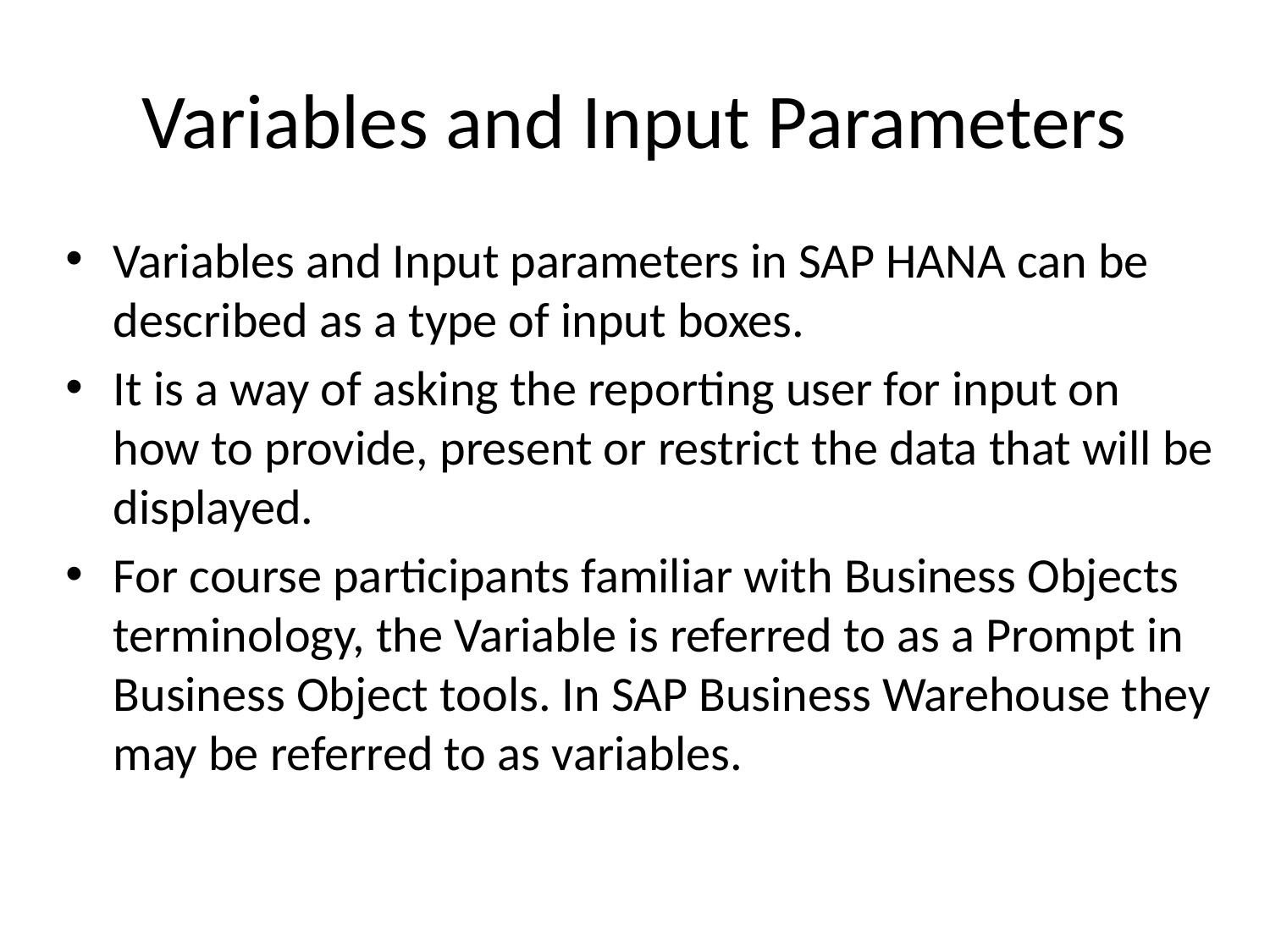

# Variables and Input Parameters
Variables and Input parameters in SAP HANA can be described as a type of input boxes.
It is a way of asking the reporting user for input on how to provide, present or restrict the data that will be displayed.
For course participants familiar with Business Objects terminology, the Variable is referred to as a Prompt in Business Object tools. In SAP Business Warehouse they may be referred to as variables.